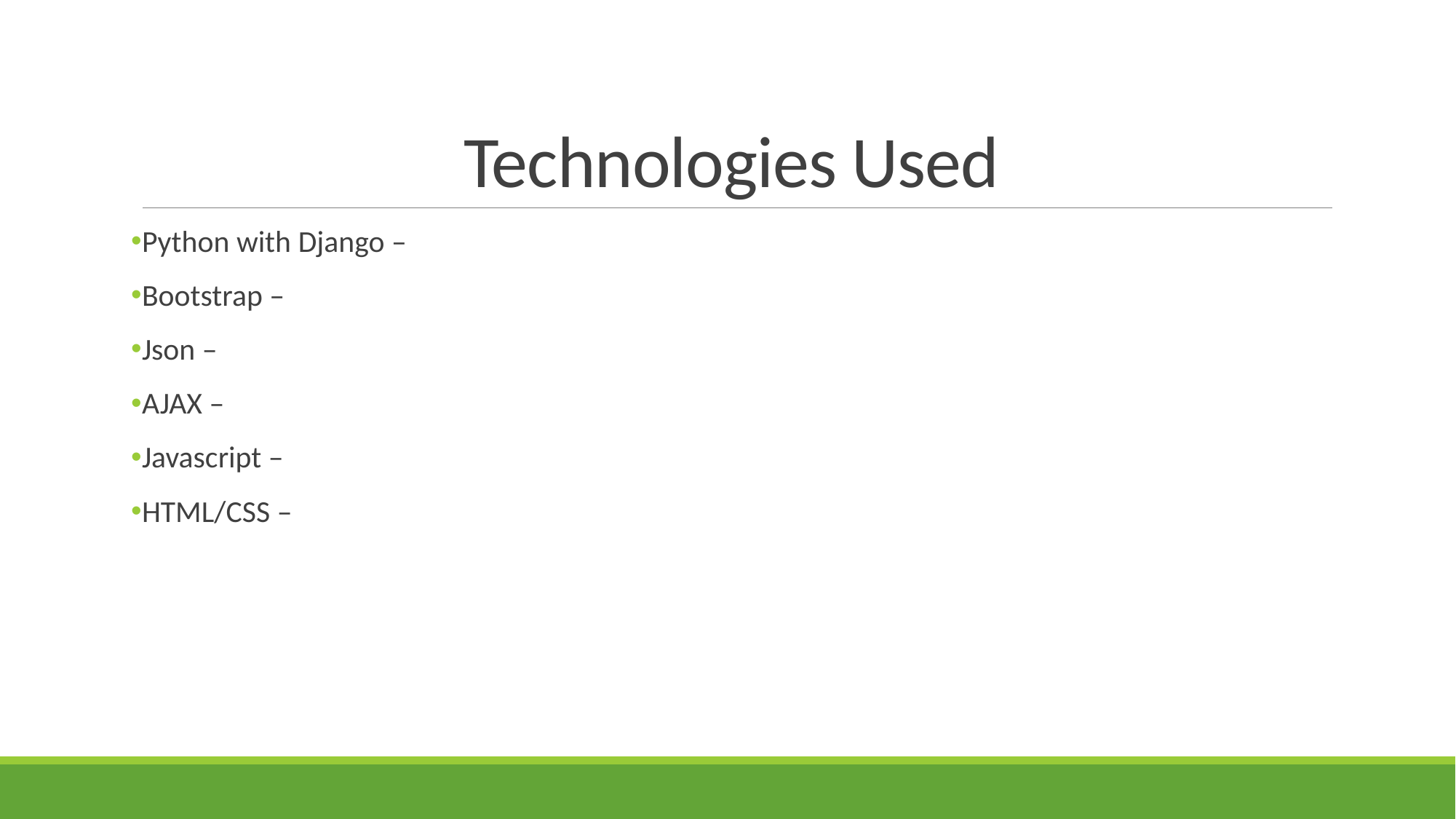

# Technologies Used
Python with Django –
Bootstrap –
Json –
AJAX –
Javascript –
HTML/CSS –